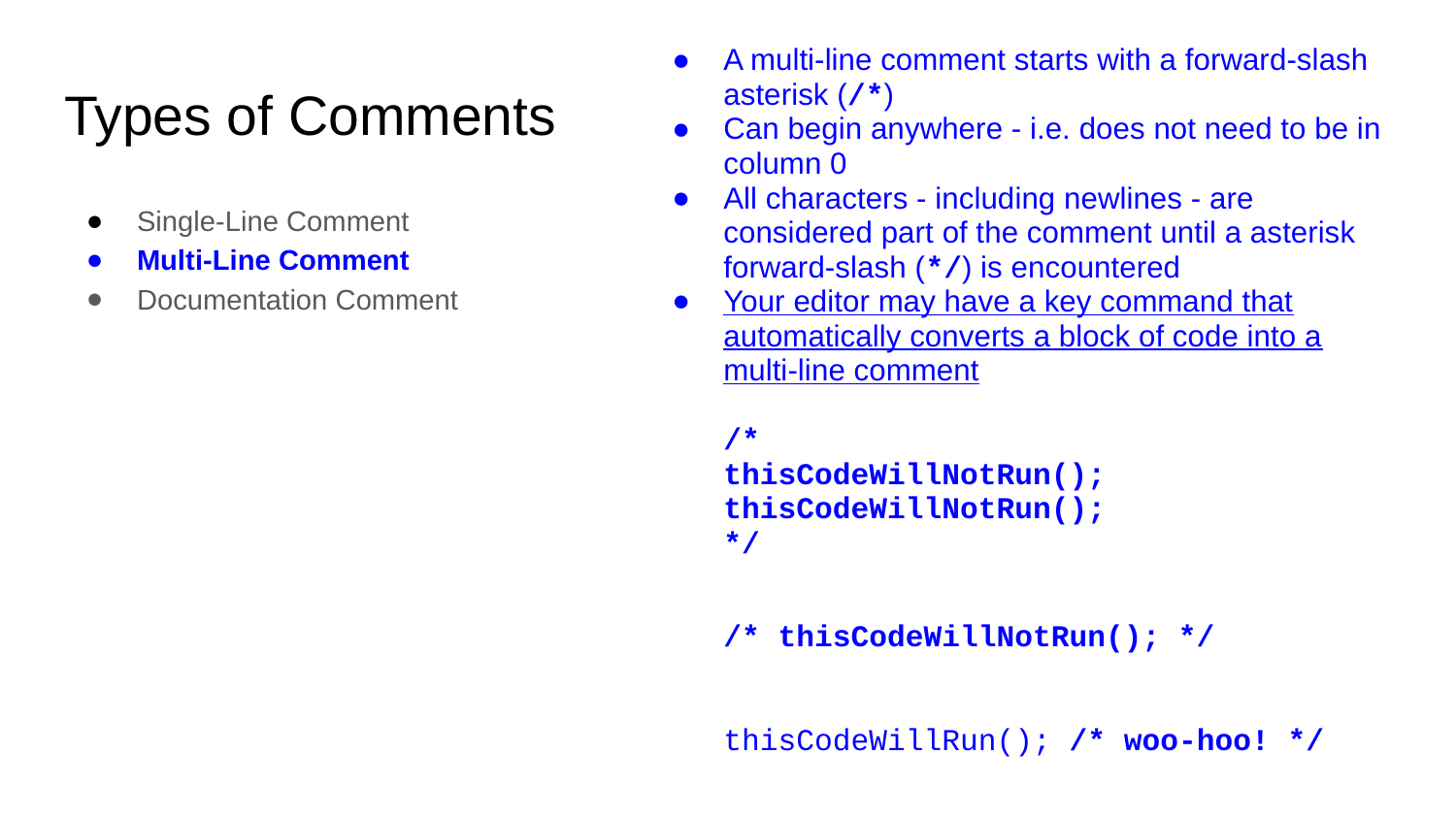

A multi-line comment starts with a forward-slash asterisk (/*)
Can begin anywhere - i.e. does not need to be in column 0
All characters - including newlines - are considered part of the comment until a asterisk forward-slash (*/) is encountered
Your editor may have a key command that automatically converts a block of code into a multi-line comment
/*
thisCodeWillNotRun();
thisCodeWillNotRun();
*/
/* thisCodeWillNotRun(); */
thisCodeWillRun(); /* woo-hoo! */
# Types of Comments
Single-Line Comment
Multi-Line Comment
Documentation Comment